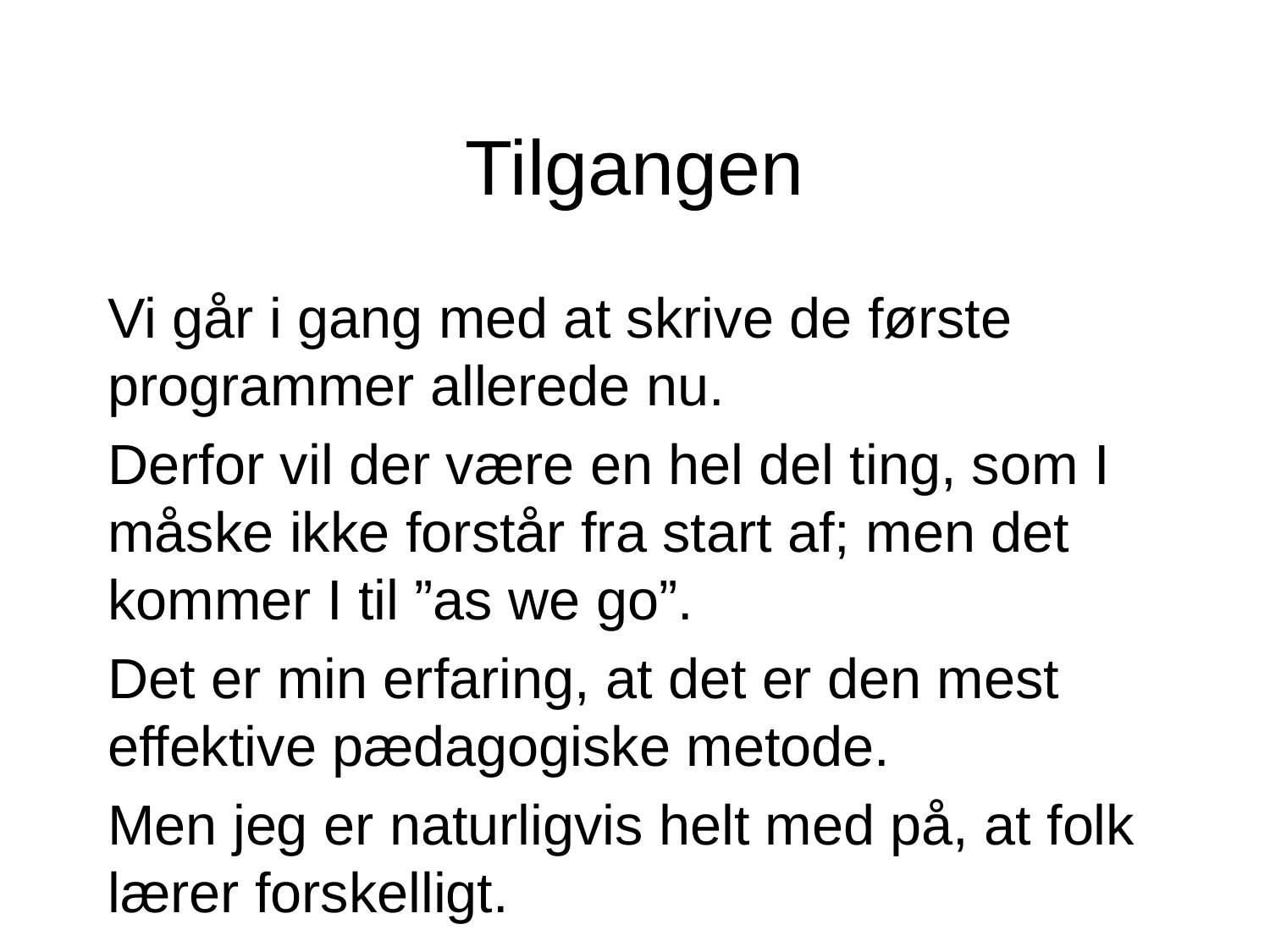

# Tilgangen
Vi går i gang med at skrive de første programmer allerede nu.
Derfor vil der være en hel del ting, som I måske ikke forstår fra start af; men det kommer I til ”as we go”.
Det er min erfaring, at det er den mest effektive pædagogiske metode.
Men jeg er naturligvis helt med på, at folk lærer forskelligt.